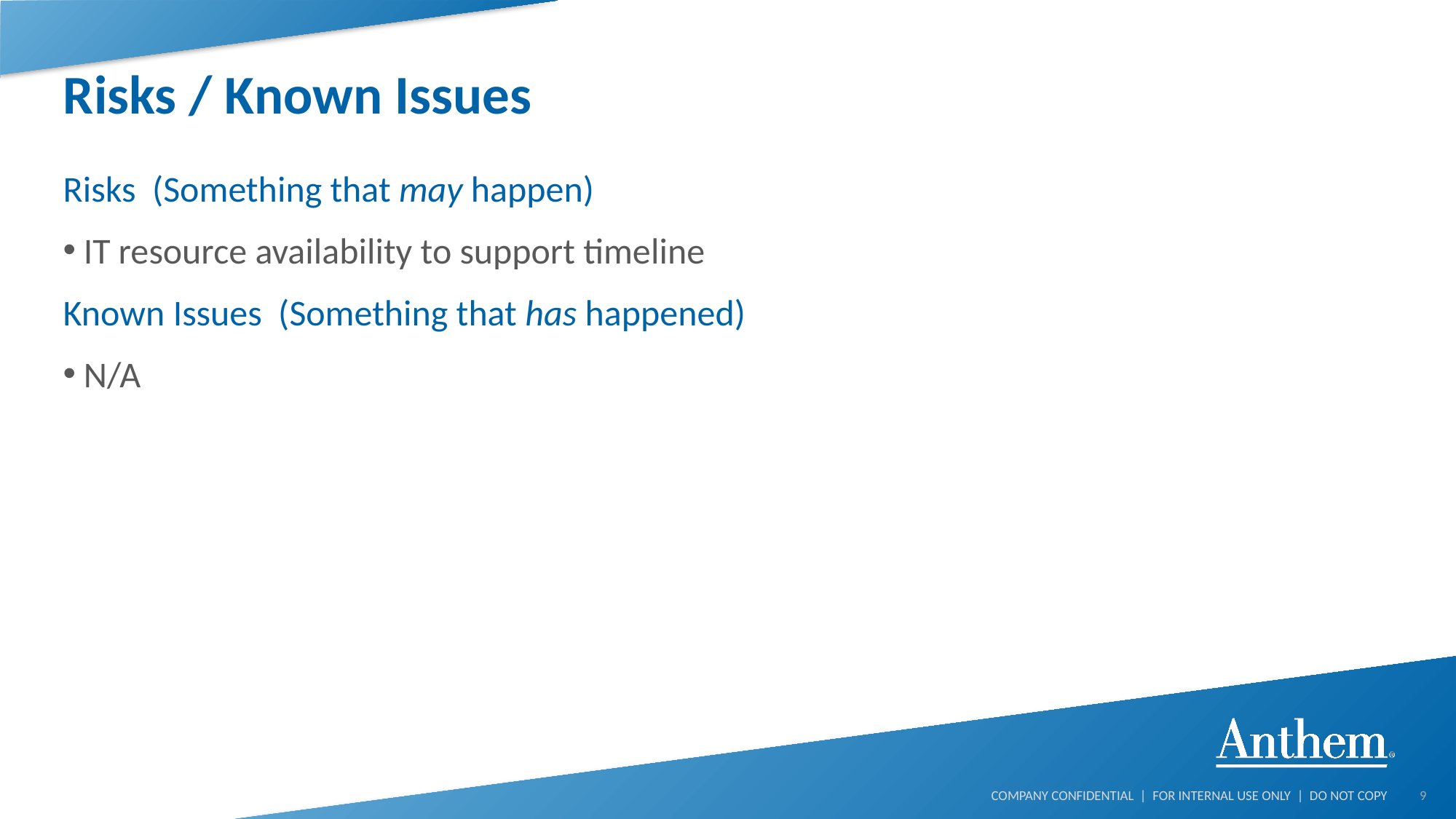

# Risks / Known Issues
Risks  (Something that may happen)
IT resource availability to support timeline
Known Issues  (Something that has happened)
N/A
9
COMPANY CONFIDENTIAL  |  FOR INTERNAL USE ONLY  |  DO NOT COPY